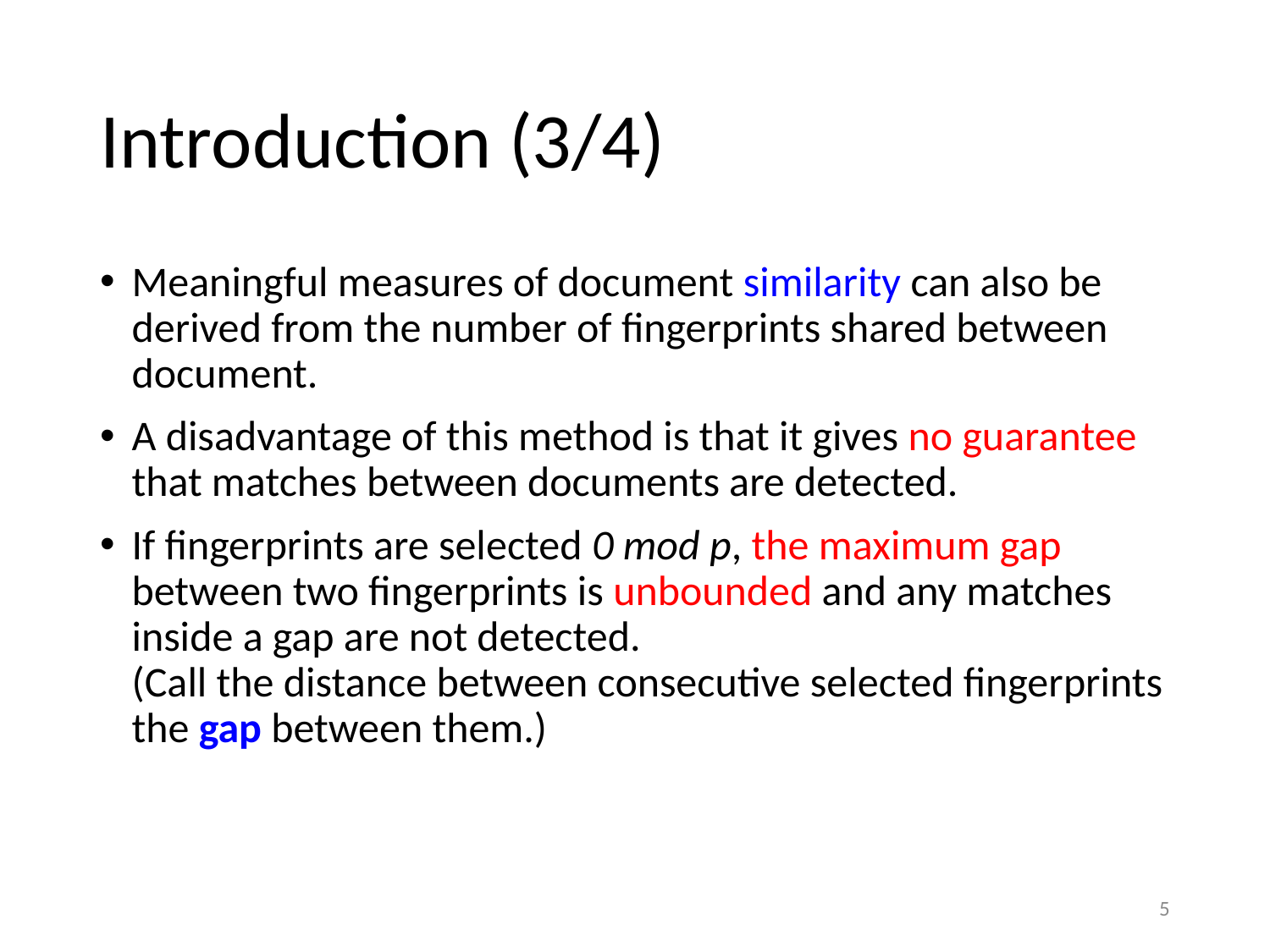

# Introduction (3/4)
Meaningful measures of document similarity can also be derived from the number of fingerprints shared between document.
A disadvantage of this method is that it gives no guarantee that matches between documents are detected.
If fingerprints are selected 0 mod p, the maximum gap between two fingerprints is unbounded and any matches inside a gap are not detected.
(Call the distance between consecutive selected fingerprints the gap between them.)

5